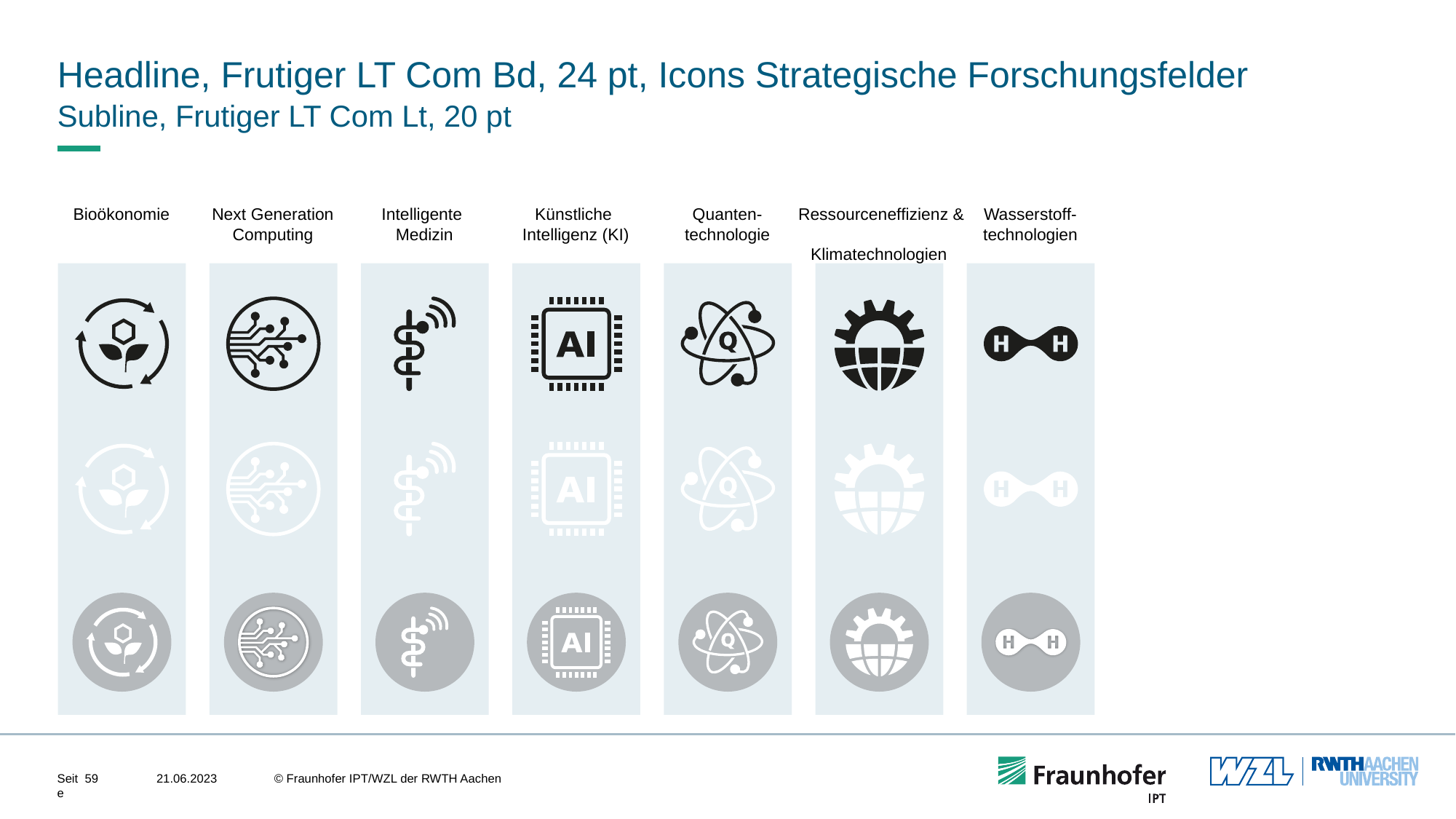

# Headline, Frutiger LT Com Bd, 24 pt, Icons Strategische Forschungsfelder
Subline, Frutiger LT Com Lt, 20 pt
Quanten-
technologie
 Ressourceneffizienz &
Klimatechnologien
Wasserstoff-
technologien
Bioökonomie
Next Generation
Computing
Intelligente
Medizin
Künstliche
Intelligenz (KI)

59
21.06.2023
© Fraunhofer IPT/WZL der RWTH Aachen